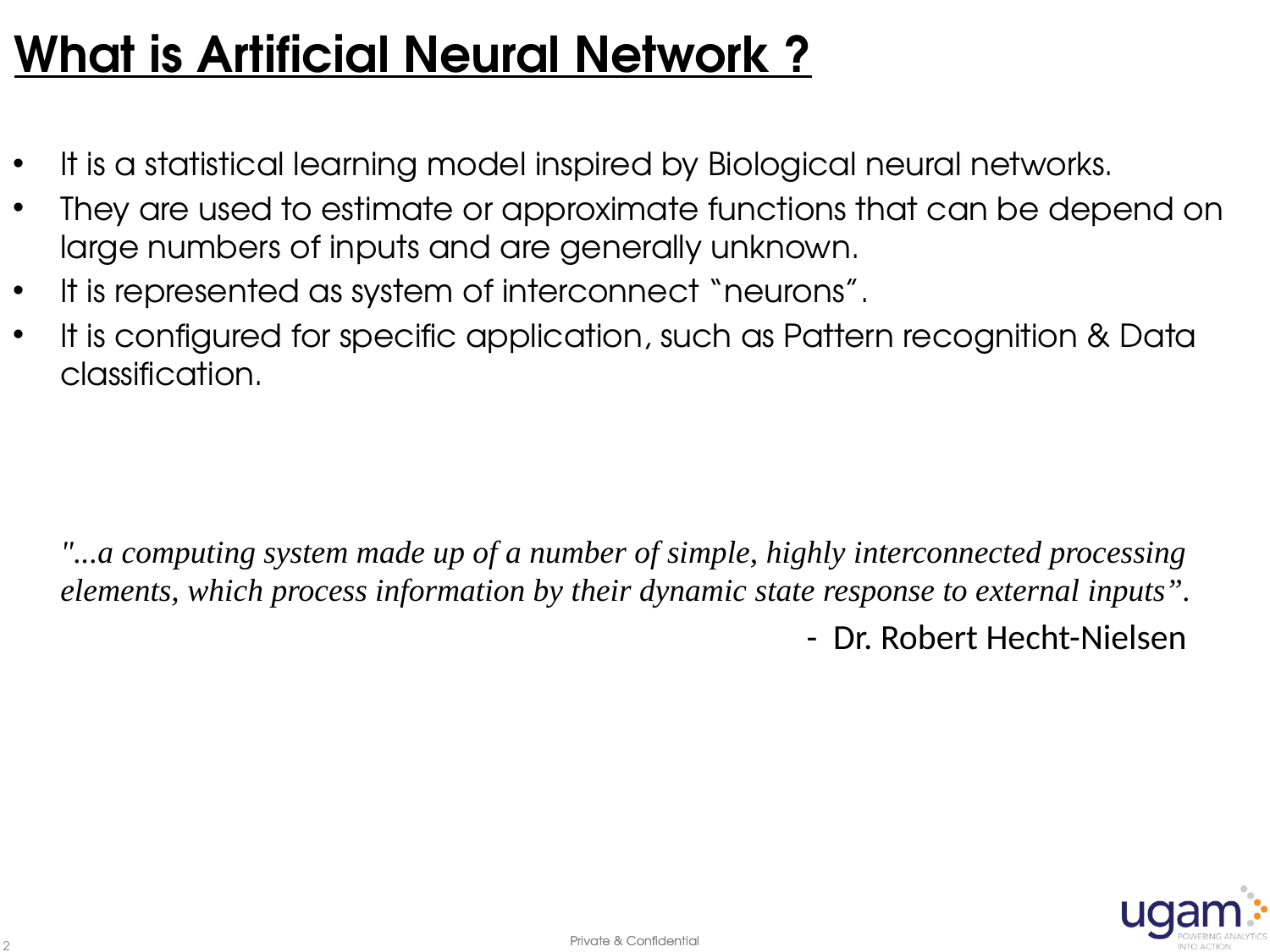

# What is Artificial Neural Network ?
It is a statistical learning model inspired by Biological neural networks.
They are used to estimate or approximate functions that can be depend on large numbers of inputs and are generally unknown.
It is represented as system of interconnect “neurons”.
It is configured for specific application, such as Pattern recognition & Data classification.

	"...a computing system made up of a number of simple, highly interconnected processing elements, which process information by their dynamic state response to external inputs”.
			-  Dr. Robert Hecht-Nielsen